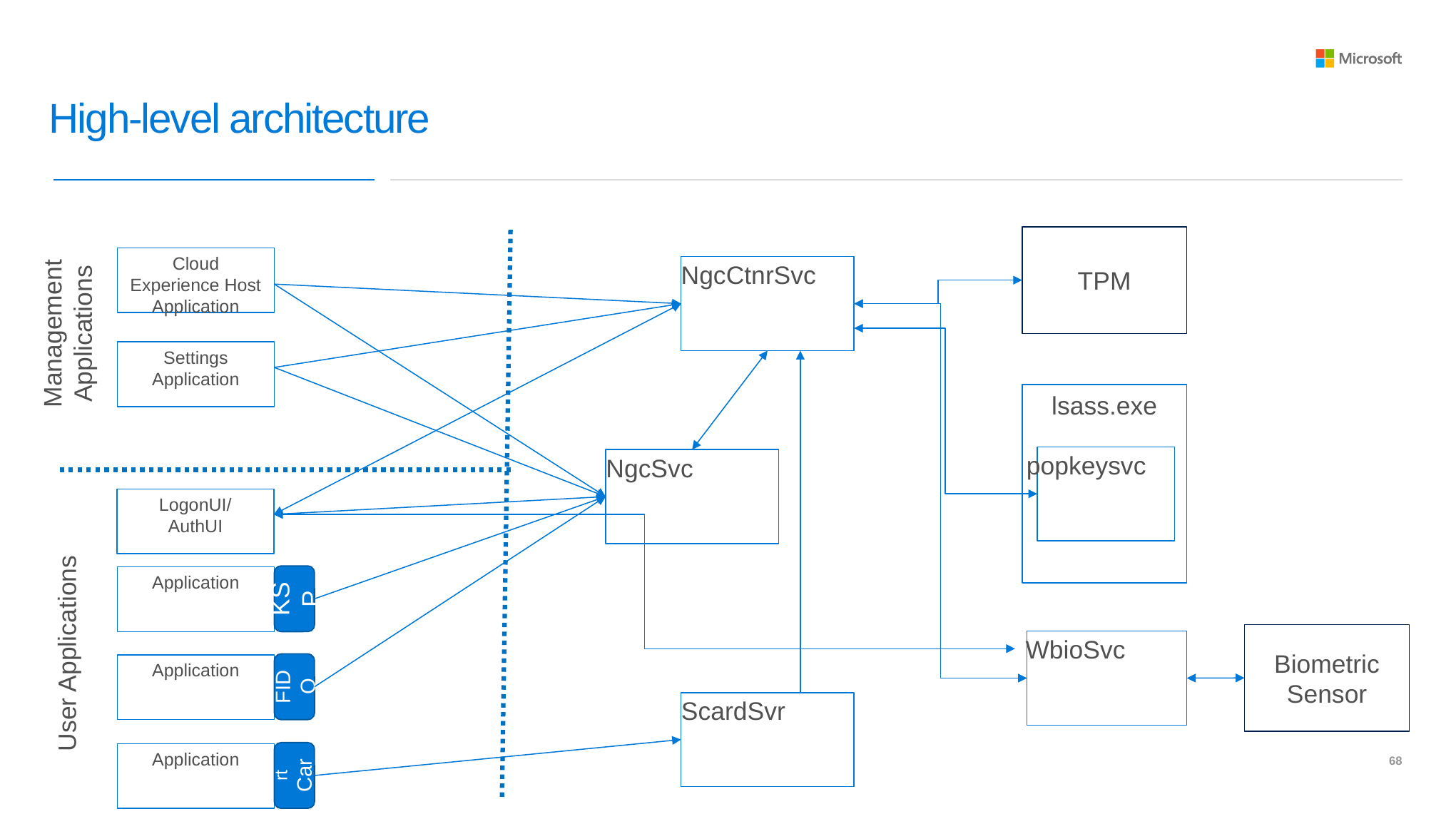

# High-level architecture
TPM
Cloud Experience Host Application

NgcCtnrSvc

Management Applications
Settings Application

lsass.exe
popkeysvc

NgcSvc

LogonUI/
AuthUI

Application

KSP
Biometric Sensor
WbioSvc

User Applications
Application

FIDO
ScardSvr

Application

Smart
Card
68